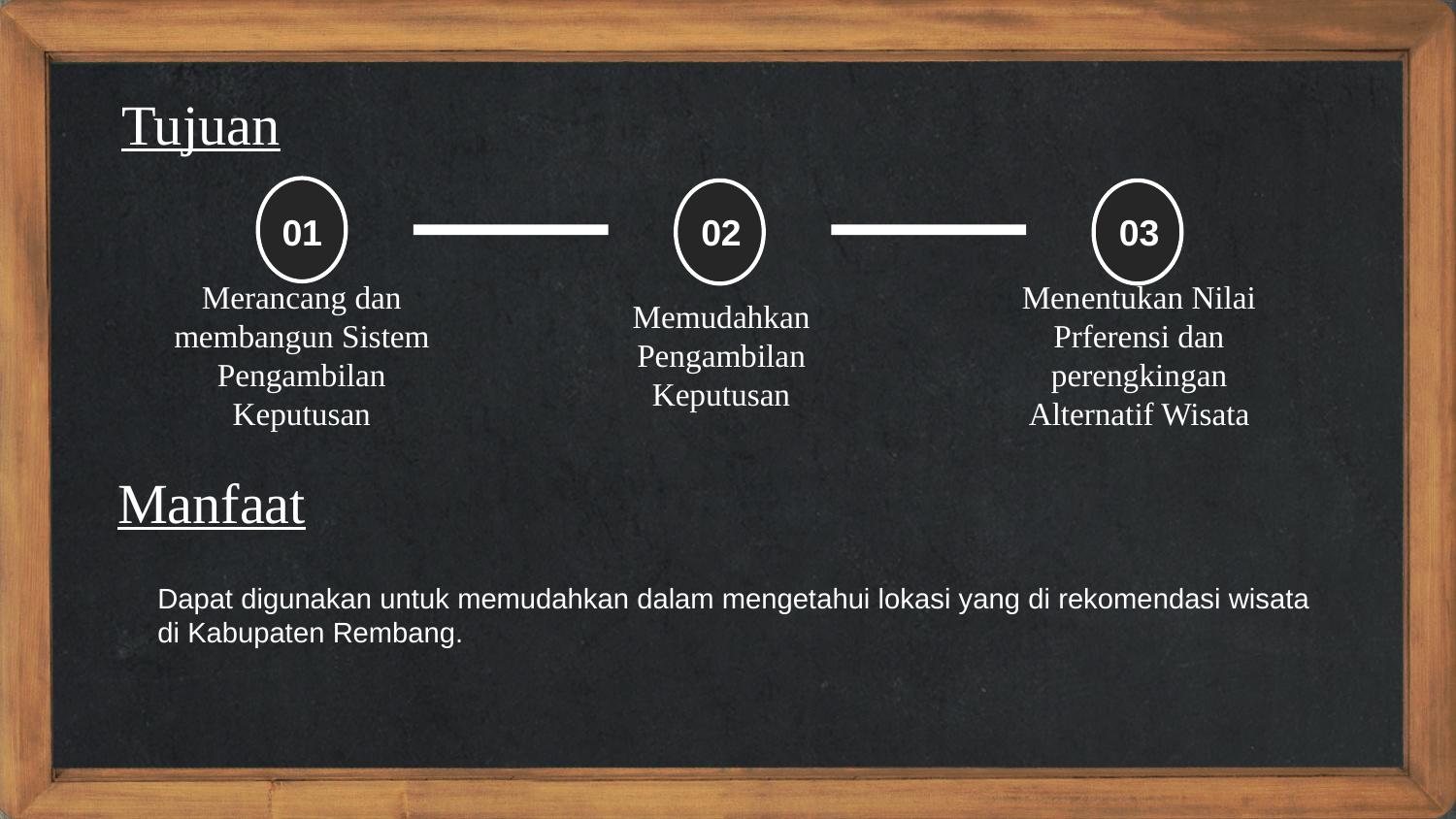

Tujuan

01

02

03

Merancang dan membangun Sistem Pengambilan Keputusan
Menentukan Nilai Prferensi dan perengkingan Alternatif Wisata
Memudahkan Pengambilan Keputusan
Manfaat
Dapat digunakan untuk memudahkan dalam mengetahui lokasi yang di rekomendasi wisata
di Kabupaten Rembang.